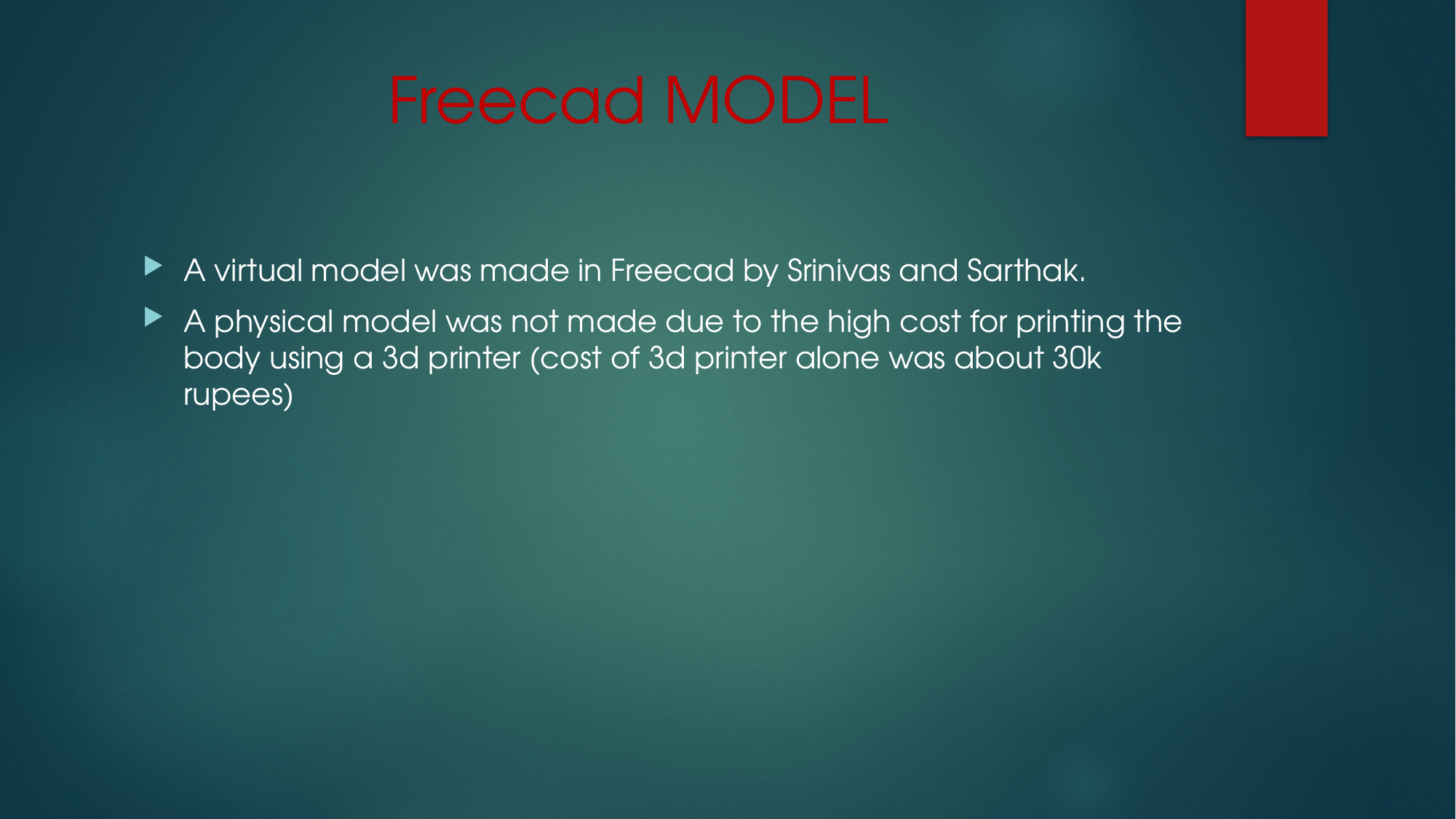

# Freecad MODEL
A virtual model was made in Freecad by Srinivas and Sarthak.
A physical model was not made due to the high cost for printing the body using a 3d printer (cost of 3d printer alone was about 30k rupees)